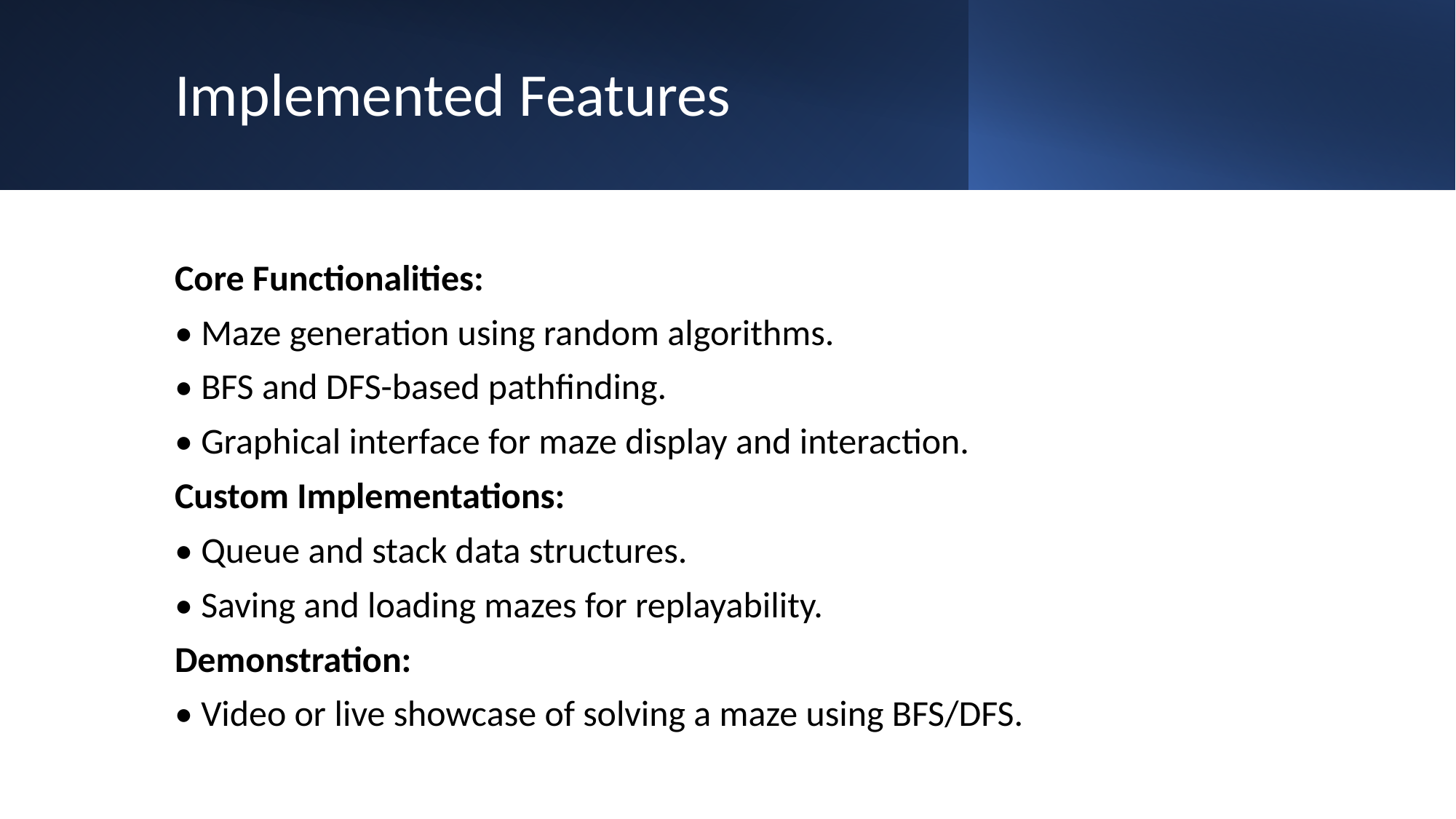

# Implemented Features
Core Functionalities:
• Maze generation using random algorithms.
• BFS and DFS-based pathfinding.
• Graphical interface for maze display and interaction.
Custom Implementations:
• Queue and stack data structures.
• Saving and loading mazes for replayability.
Demonstration:
• Video or live showcase of solving a maze using BFS/DFS.